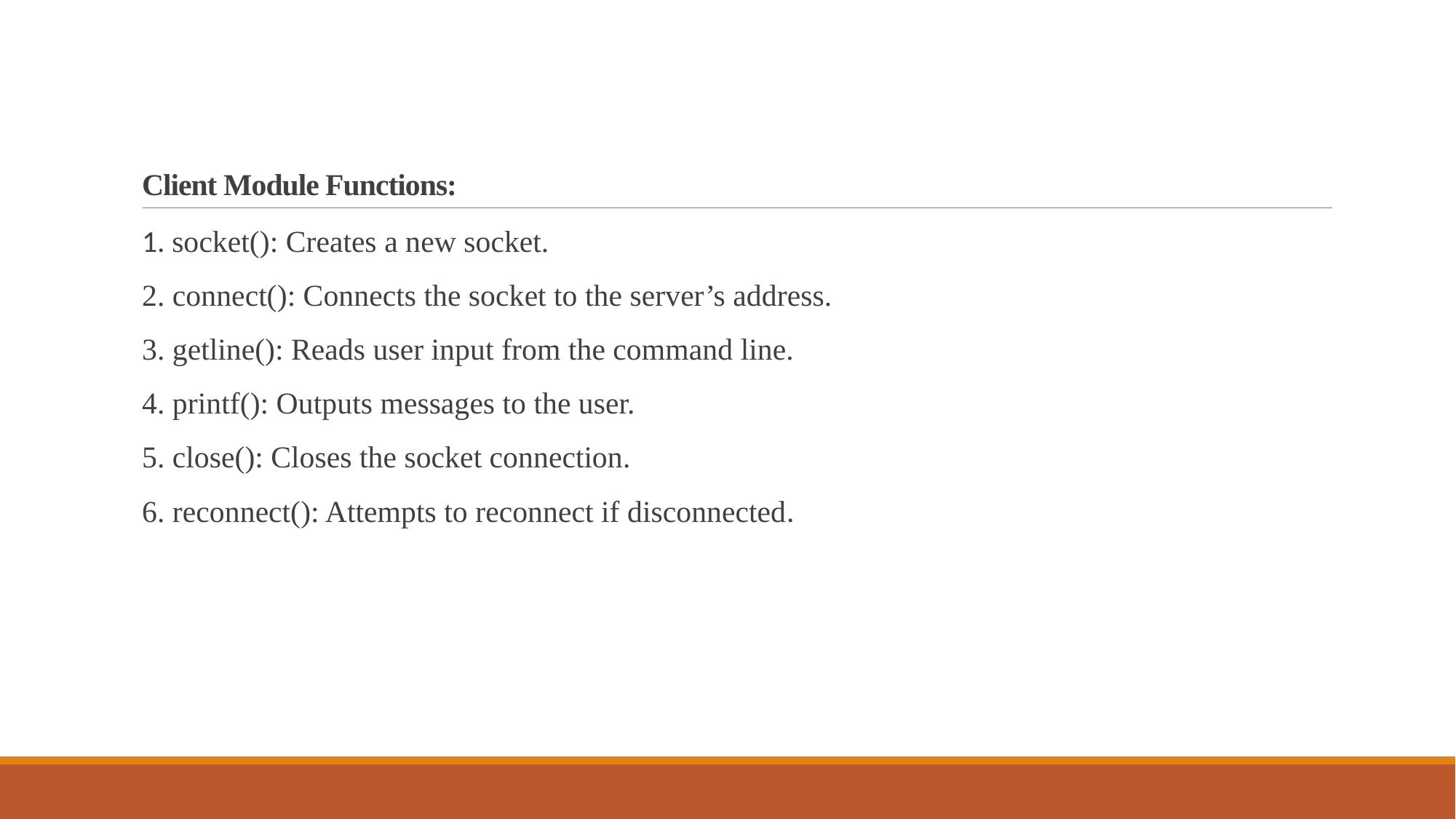

# Client Module Functions:
1. socket(): Creates a new socket.
2. connect(): Connects the socket to the server’s address.
3. getline(): Reads user input from the command line.
4. printf(): Outputs messages to the user.
5. close(): Closes the socket connection.
6. reconnect(): Attempts to reconnect if disconnected.